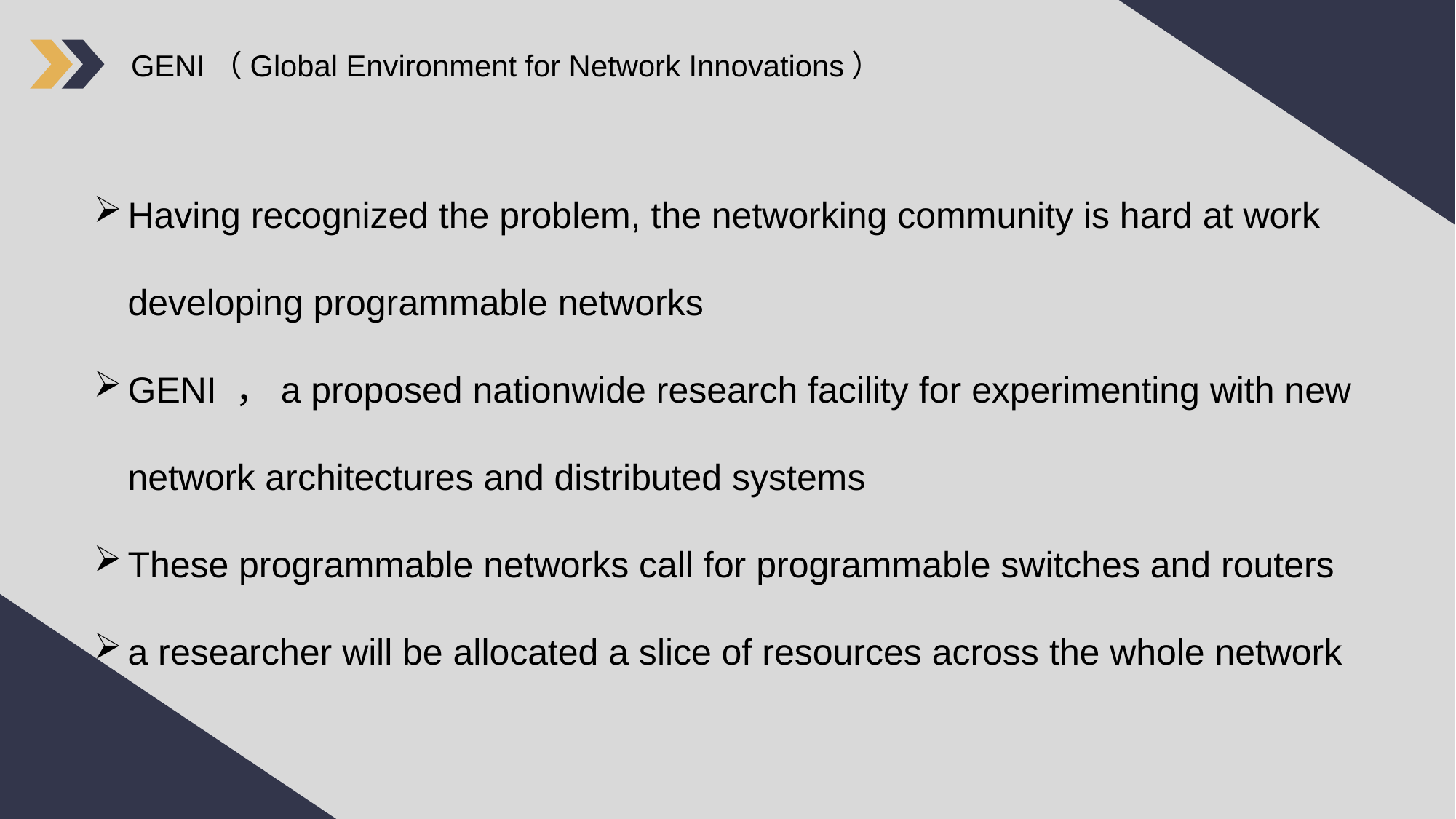

GENI（Global Environment for Network Innovations）
Having recognized the problem, the networking community is hard at work developing programmable networks
GENI ，a proposed nationwide research facility for experimenting with new network architectures and distributed systems
These programmable networks call for programmable switches and routers
a researcher will be allocated a slice of resources across the whole network